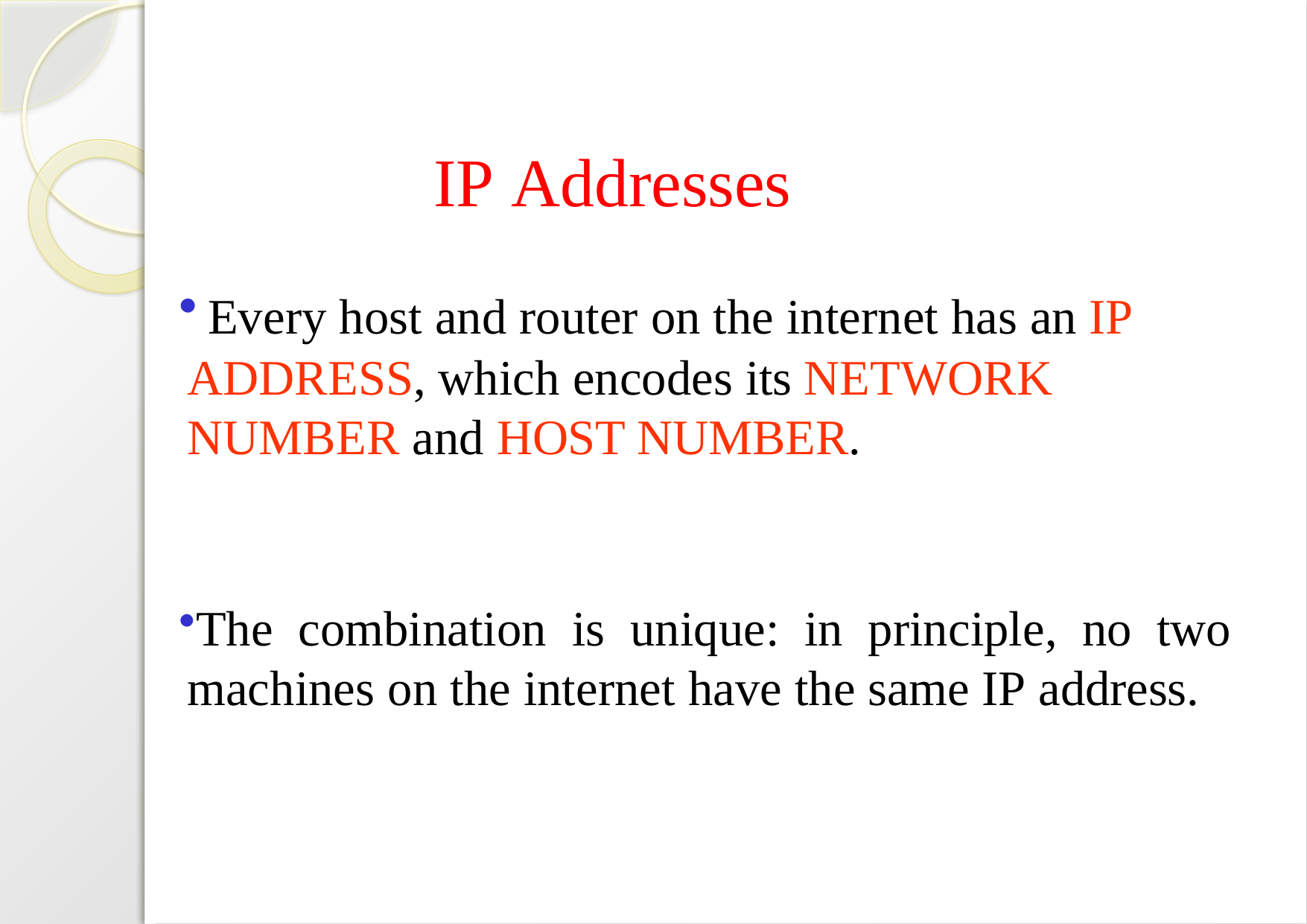

IP Addresses
	Every host and router on the internet has an IP ADDRESS, which encodes its NETWORK NUMBER and HOST NUMBER.

	The combination is unique: in principle, no two machines on the internet have the same IP address.